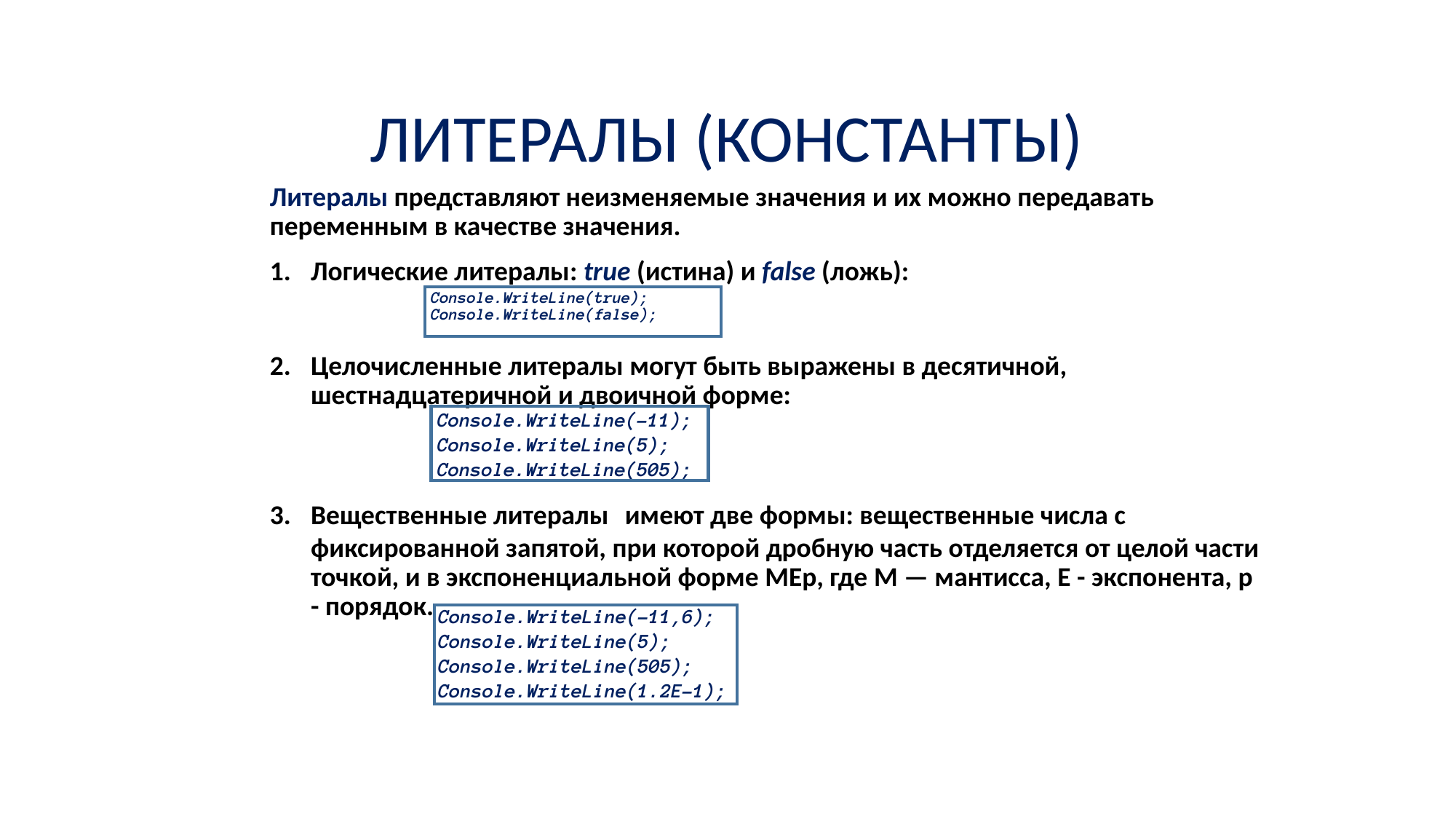

# ЛИТЕРАЛЫ (КОНСТАНТЫ)
Литералы представляют неизменяемые значения и их можно передавать переменным в качестве значения.
Логические литералы: true (истина) и false (ложь):

Целочисленные литералы могут быть выражены в десятичной, шестнадцатеричной и двоичной форме:

Вещественные литералы  имеют две формы: вещественные числа с фиксированной запятой, при которой дробную часть отделяется от целой части точкой, и в экспоненциальной форме MEp, где M — мантисса, E - экспонента, p - порядок.
|  | Console.WriteLine(true); Console.WriteLine(false); |
| --- | --- |

Console.WriteLine(-11);
Console.WriteLine(5);
Console.WriteLine(505);

Console.WriteLine(-11,6);
Console.WriteLine(5);
Console.WriteLine(505);
Console.WriteLine(1.2E-1);